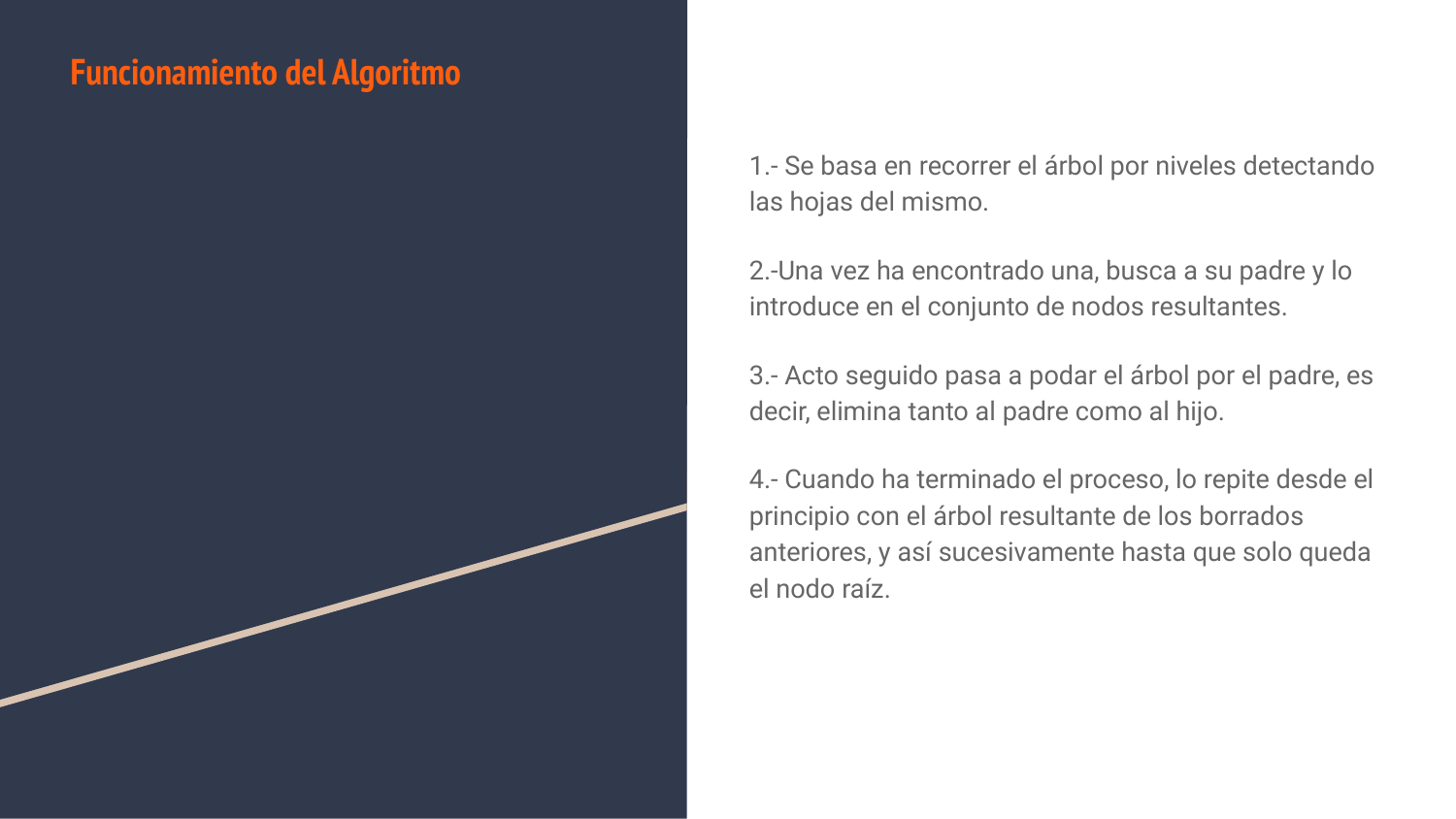

# Funcionamiento del Algoritmo

1.- Se basa en recorrer el árbol por niveles detectando las hojas del mismo.
2.-Una vez ha encontrado una, busca a su padre y lo introduce en el conjunto de nodos resultantes.
3.- Acto seguido pasa a podar el árbol por el padre, es decir, elimina tanto al padre como al hijo.
4.- Cuando ha terminado el proceso, lo repite desde el principio con el árbol resultante de los borrados anteriores, y así sucesivamente hasta que solo queda el nodo raíz.